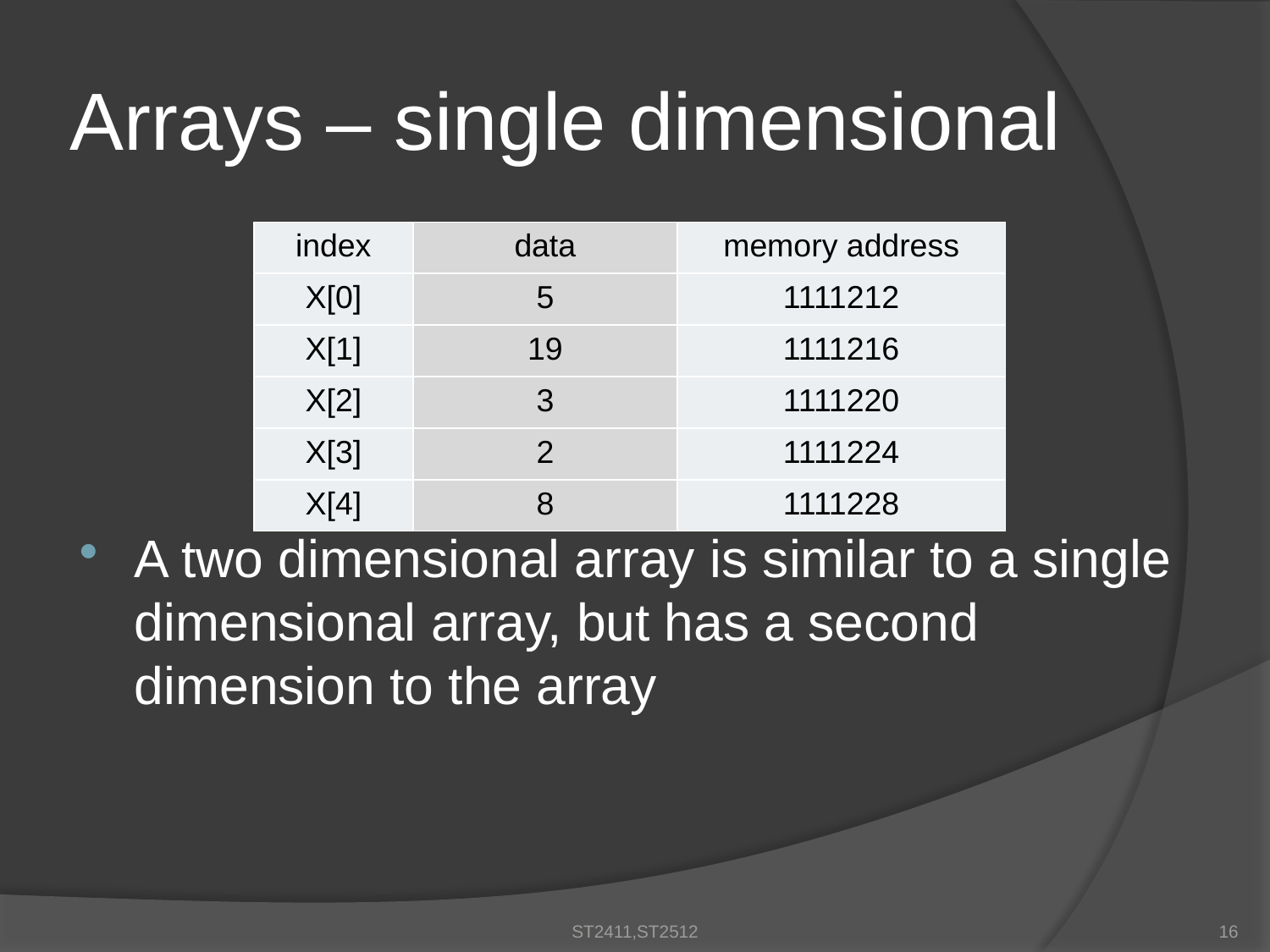

Arrays – single dimensional

A two dimensional array is similar to a single dimensional array, but has a second dimension to the array
| index | data | memory address |
| --- | --- | --- |
| X[0] | 5 | 1111212 |
| X[1] | 19 | 1111216 |
| X[2] | 3 | 1111220 |
| X[3] | 2 | 1111224 |
| X[4] | 8 | 1111228 |
ST2411,ST2512
16